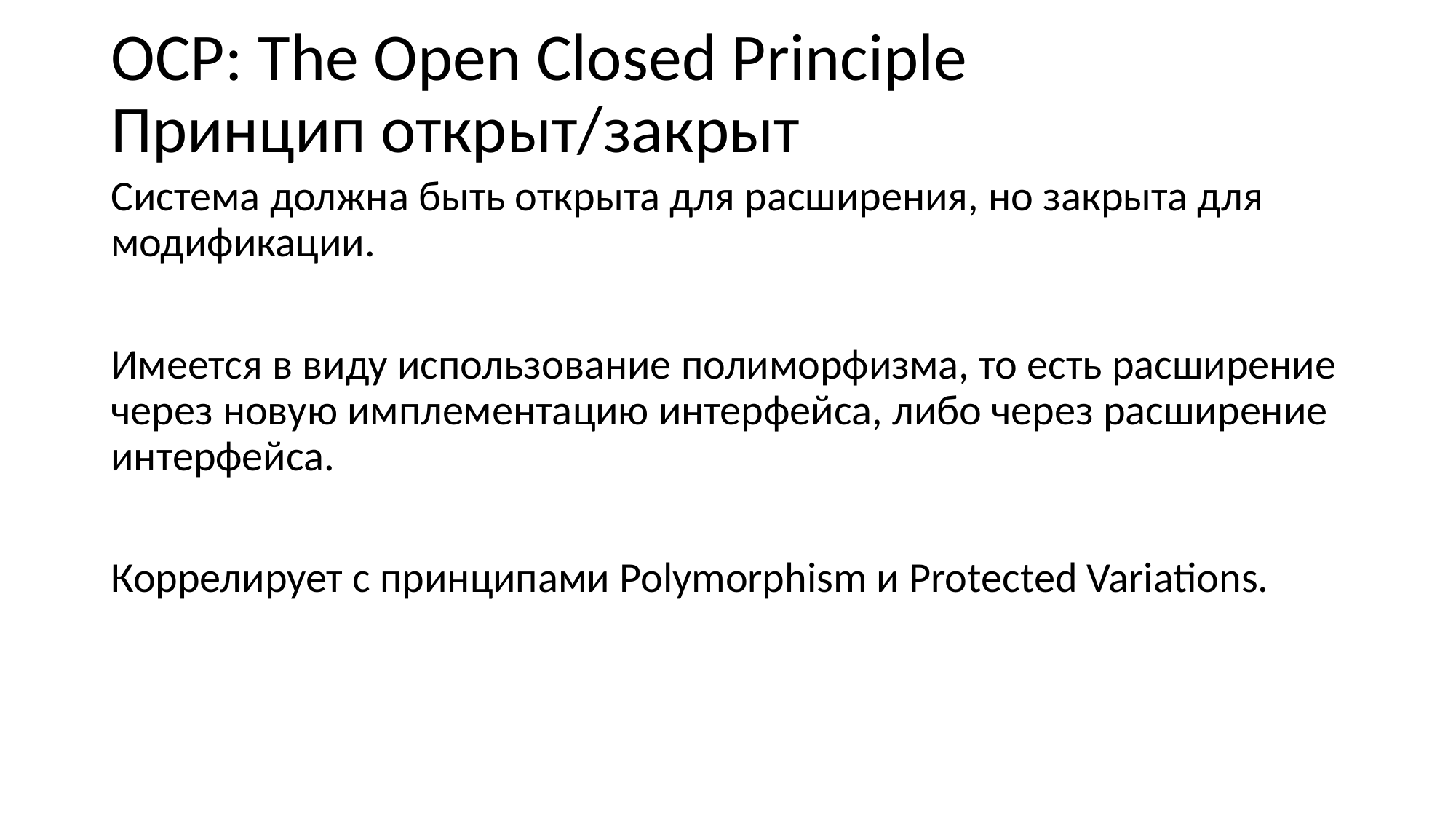

OCP: The Open Closed Principle
Принцип открыт/закрыт
Система должна быть открыта для расширения, но закрыта для модификации.

Имеется в виду использование полиморфизма, то есть расширение через новую имплементацию интерфейса, либо через расширение интерфейса.

Коррелирует с принципами Polymorphism и Protected Variations.